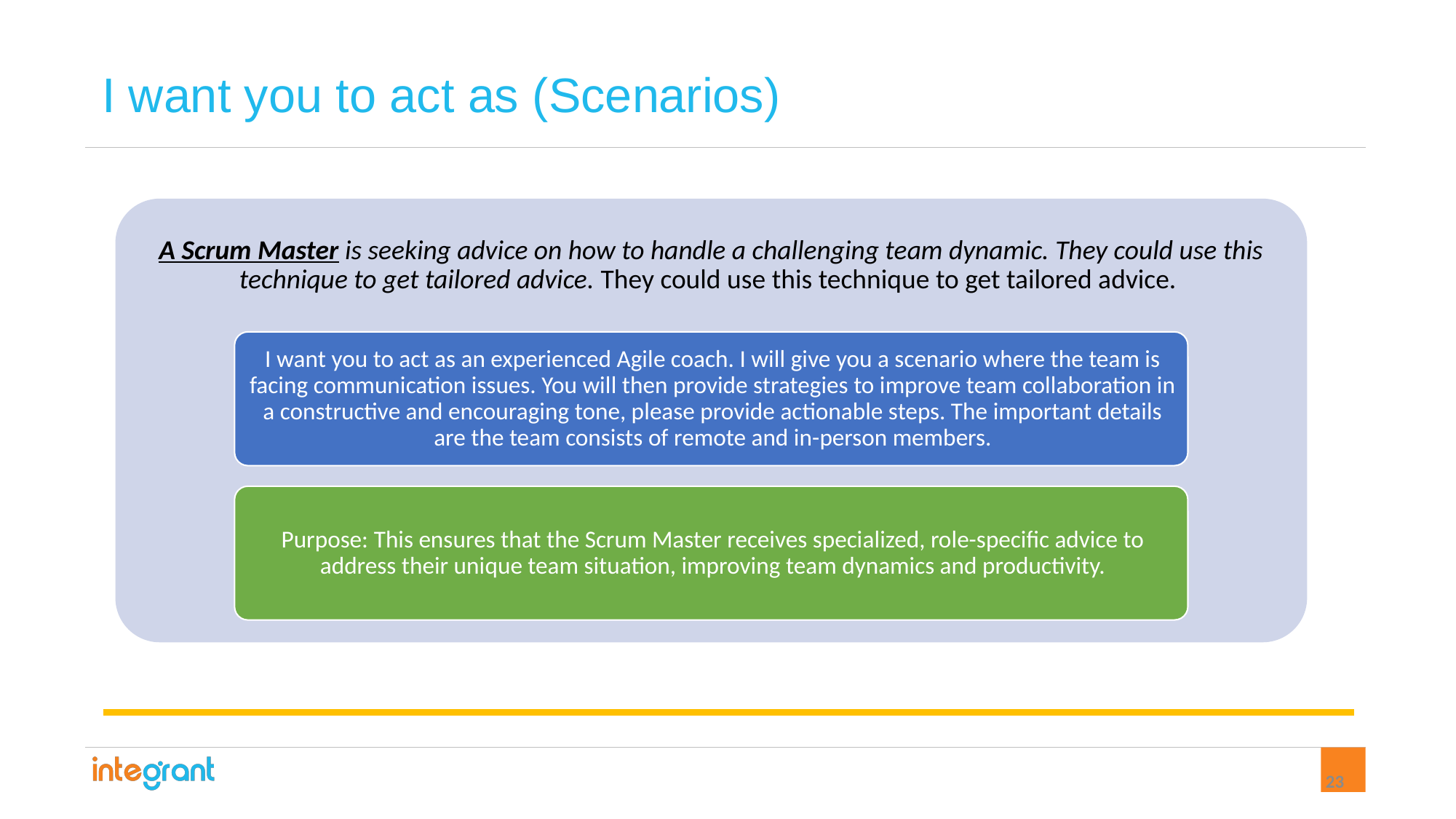

I want you to act as (Scenarios)
A Scrum Master is seeking advice on how to handle a challenging team dynamic. They could use this technique to get tailored advice. They could use this technique to get tailored advice.
I want you to act as an experienced Agile coach. I will give you a scenario where the team is facing communication issues. You will then provide strategies to improve team collaboration in a constructive and encouraging tone, please provide actionable steps. The important details are the team consists of remote and in-person members.
Purpose: This ensures that the Scrum Master receives specialized, role-specific advice to address their unique team situation, improving team dynamics and productivity.
23